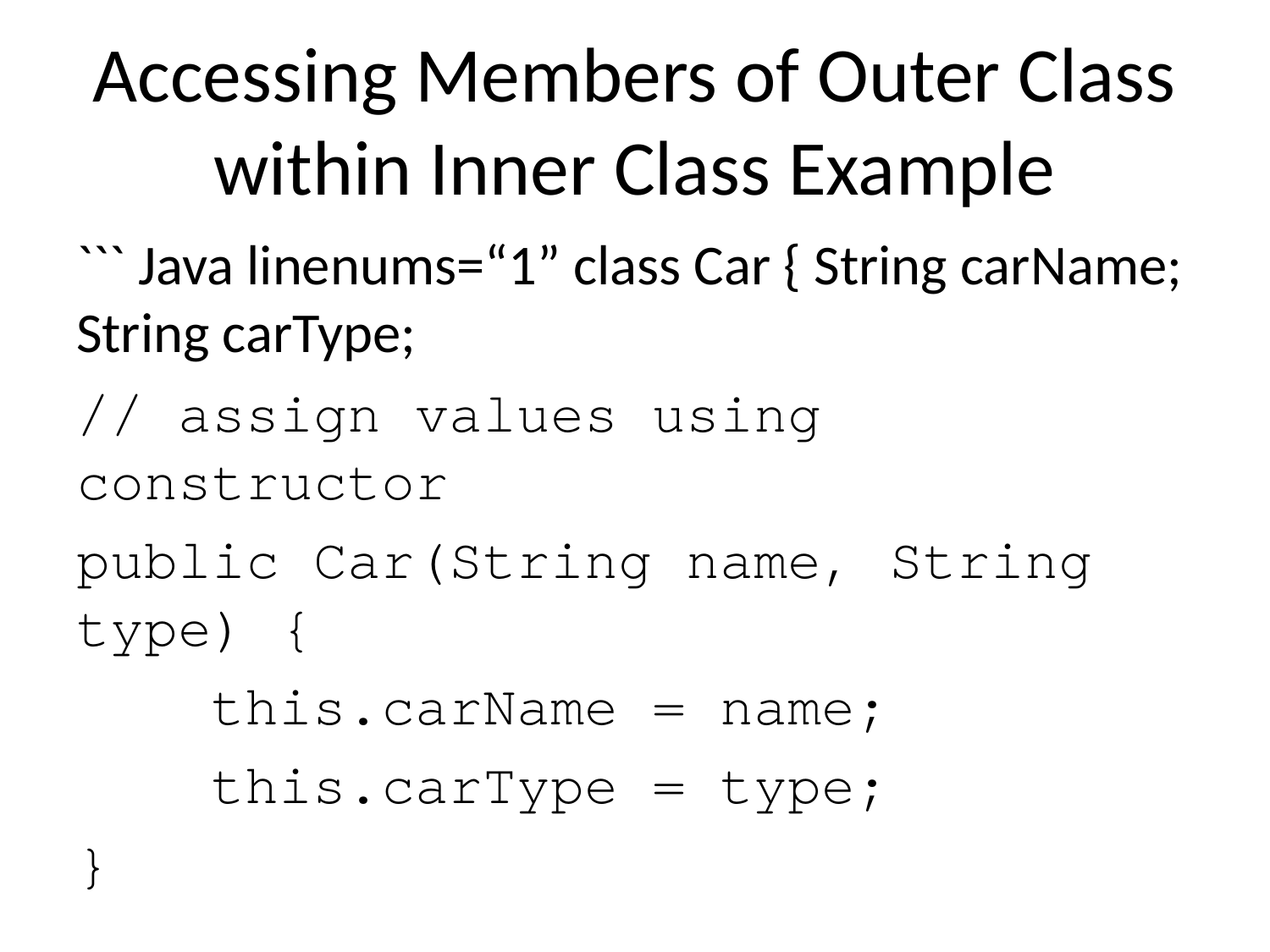

# Accessing Members of Outer Class within Inner Class Example
``` Java linenums=“1” class Car { String carName; String carType;
// assign values using constructor
public Car(String name, String type) {
    this.carName = name;
    this.carType = type;
}

// private method
private String getCarName() {
    return this.carName;
}
…

---

## Accessing Members of Outer Class within Inner Class Example

``` Java linenums="1"
...
// inner class
    class Engine {
        String engineType;
        void setEngine() {

           // Accessing the carType property of Car
            if(Car.this.carType.equals("4WD")){

                // Invoking method getCarName() of Car
                if(Car.this.getCarName().equals("Crysler")) {
                    this.engineType = "Smaller";
                } else {
                    this.engineType = "Bigger";
                }

            }else{
                this.engineType = "Bigger";
            }
        }
        String getEngineType(){
            return this.engineType;
        }
    }
}